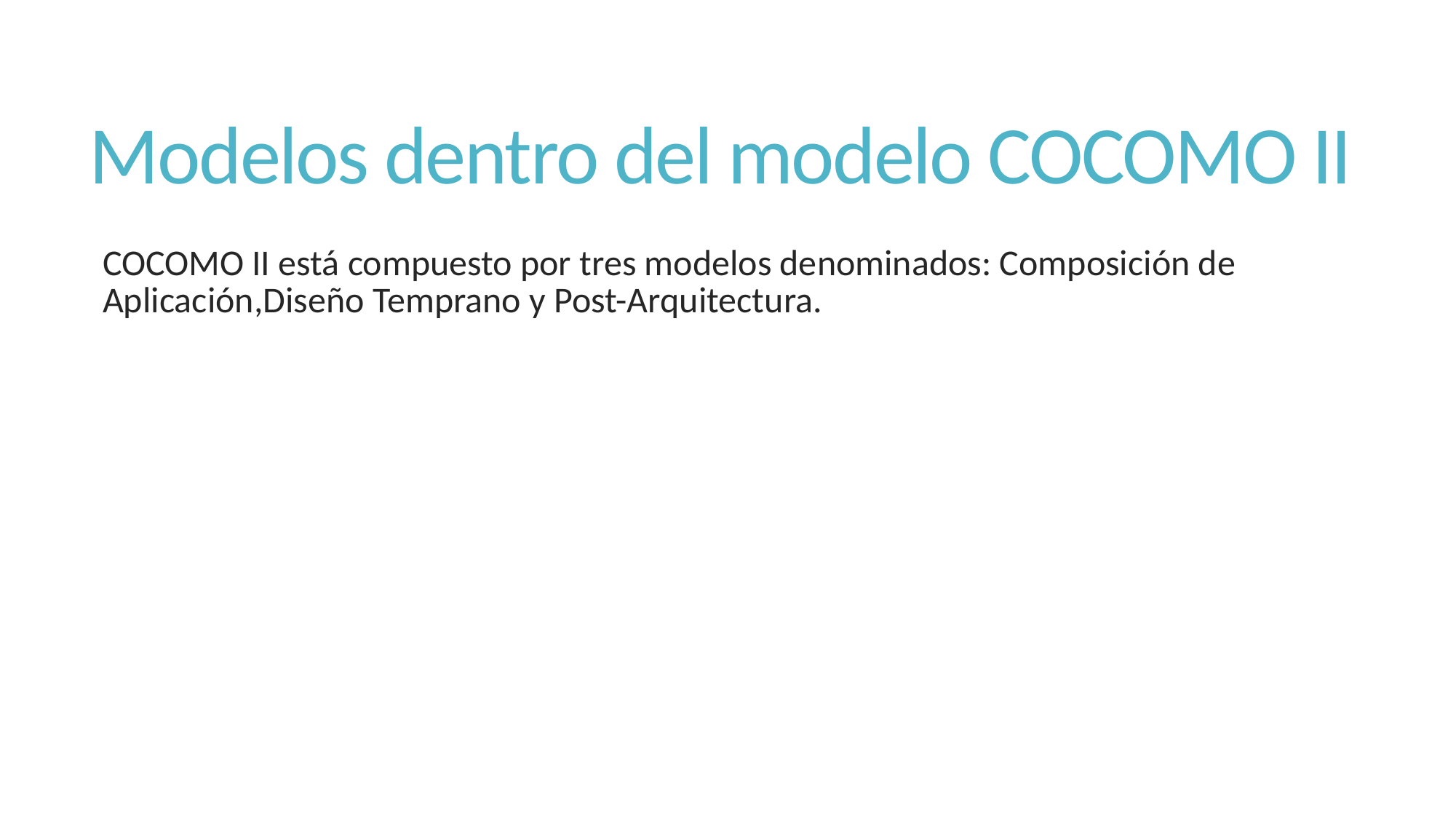

# Modelos dentro del modelo COCOMO II
COCOMO II está compuesto por tres modelos denominados: Composición de Aplicación,Diseño Temprano y Post-Arquitectura.